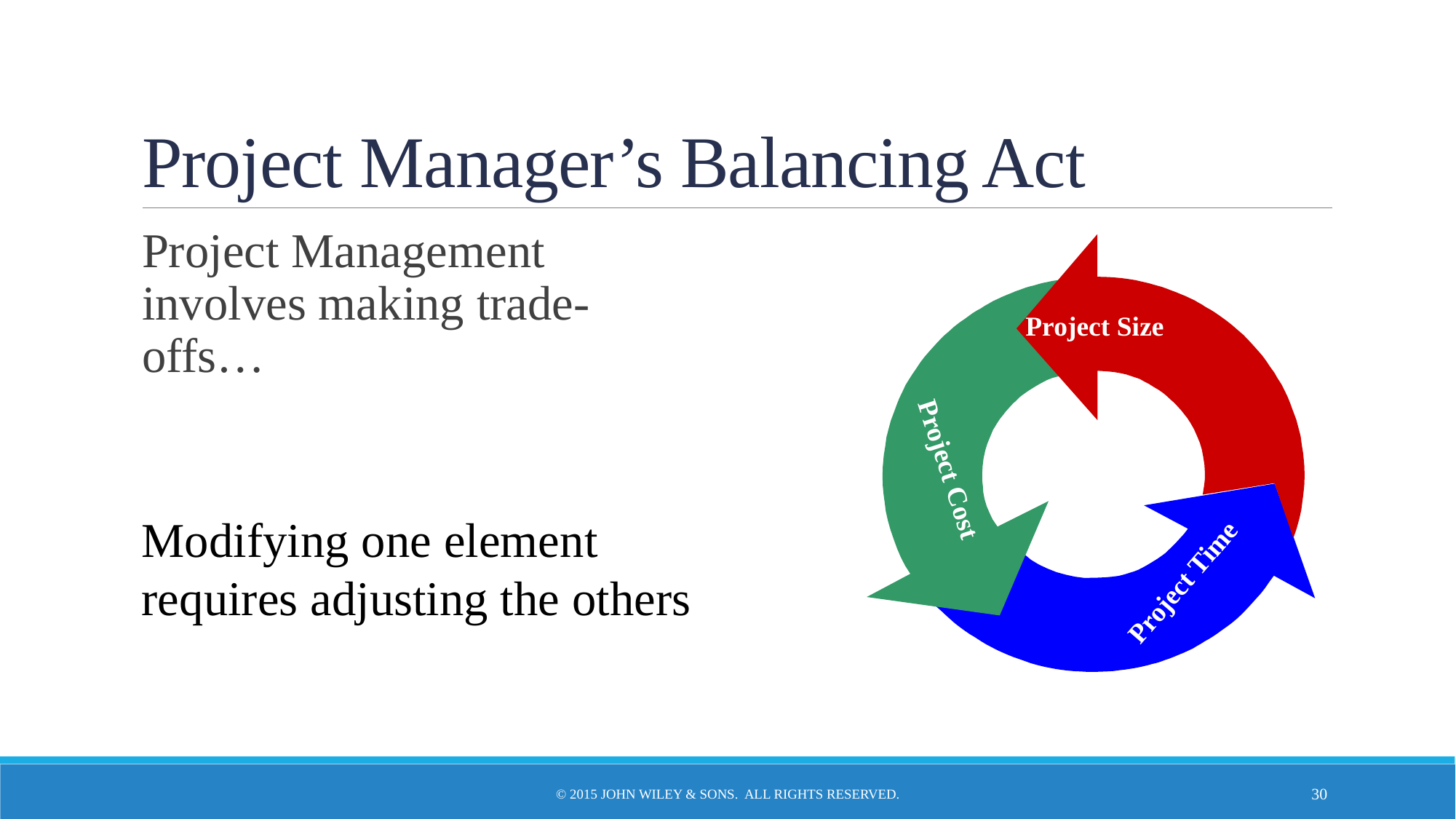

# Project Manager’s Balancing Act
Project Management involves making trade-offs…

Project Size
Project Cost
Project Time
Modifying one element
requires adjusting the others
© 2015 John Wiley & Sons.  All Rights Reserved.
30